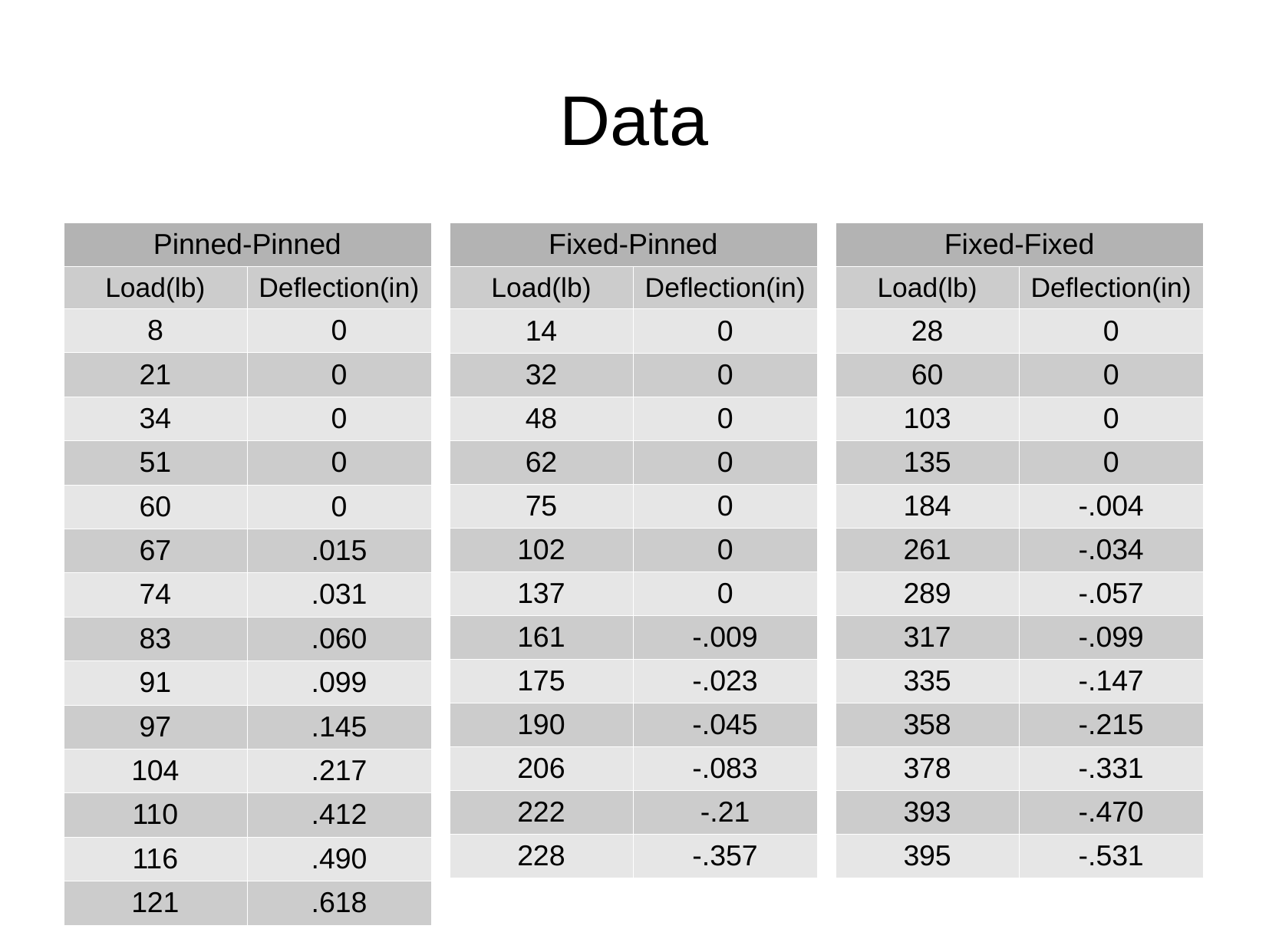

Data
| Pinned-Pinned |  |
| --- | --- |
| Load(lb) | Deflection(in) |
| 8 | 0 |
| 21 | 0 |
| 34 | 0 |
| 51 | 0 |
| 60 | 0 |
| 67 | .015 |
| 74 | .031 |
| 83 | .060 |
| 91 | .099 |
| 97 | .145 |
| 104 | .217 |
| 110 | .412 |
| 116 | .490 |
| 121 | .618 |
| Fixed-Pinned |  |
| --- | --- |
| Load(lb) | Deflection(in) |
| 14 | 0 |
| 32 | 0 |
| 48 | 0 |
| 62 | 0 |
| 75 | 0 |
| 102 | 0 |
| 137 | 0 |
| 161 | -.009 |
| 175 | -.023 |
| 190 | -.045 |
| 206 | -.083 |
| 222 | -.21 |
| 228 | -.357 |
| Fixed-Fixed |  |
| --- | --- |
| Load(lb) | Deflection(in) |
| 28 | 0 |
| 60 | 0 |
| 103 | 0 |
| 135 | 0 |
| 184 | -.004 |
| 261 | -.034 |
| 289 | -.057 |
| 317 | -.099 |
| 335 | -.147 |
| 358 | -.215 |
| 378 | -.331 |
| 393 | -.470 |
| 395 | -.531 |